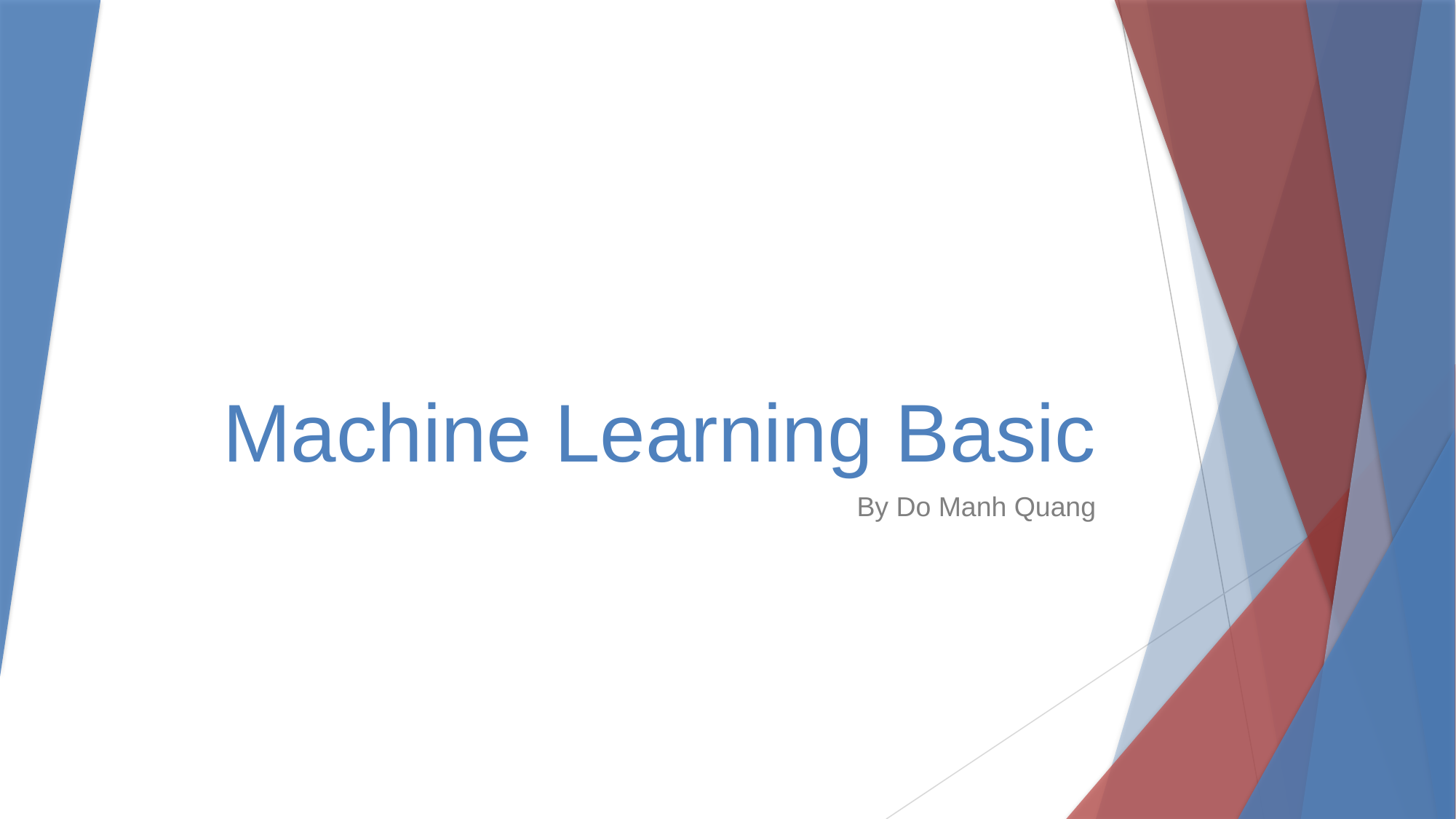

# Machine Learning Basic
By Do Manh Quang